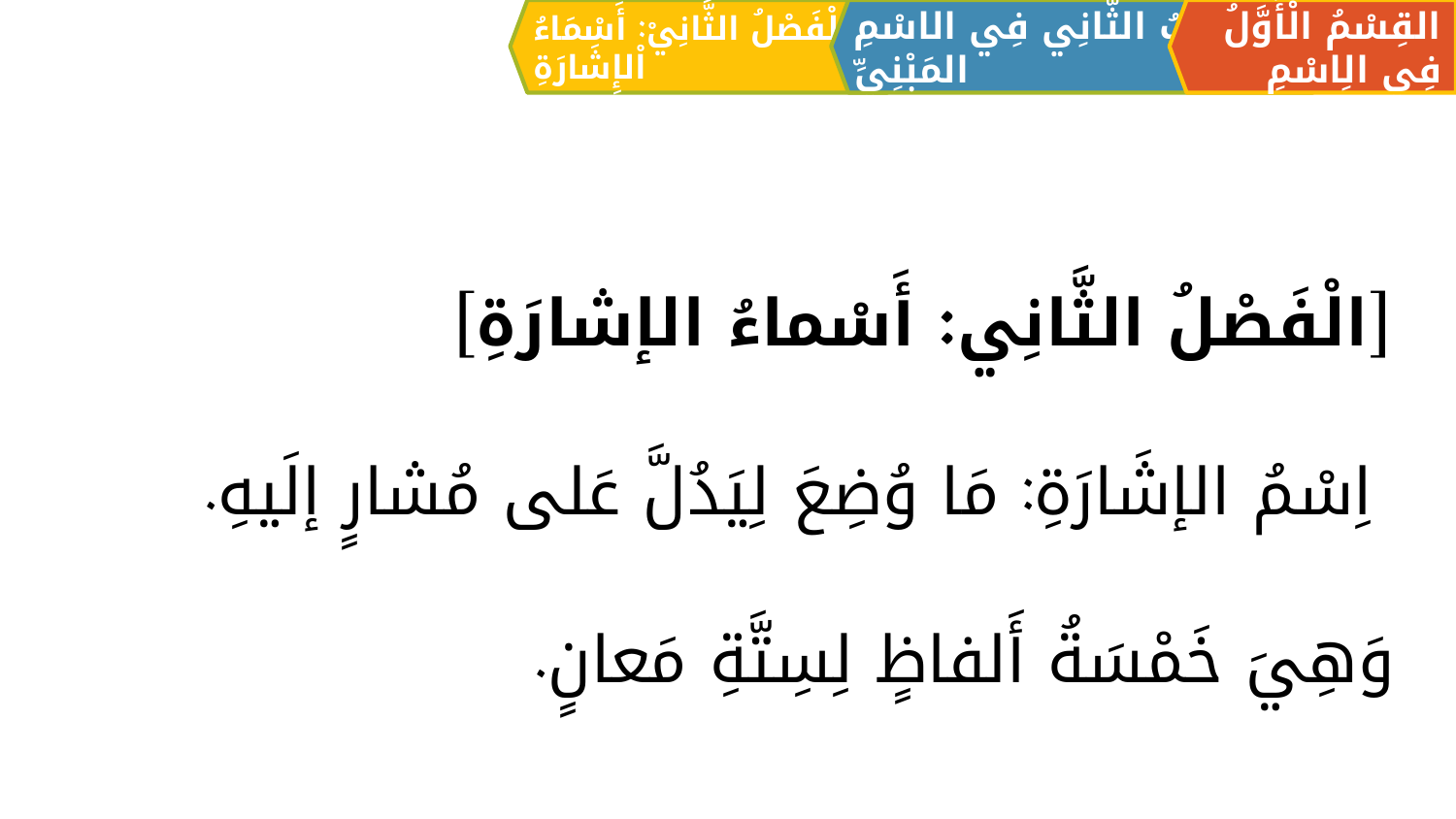

الْفَصْلُ الثَّانِيْ: أَسْمَاءُ اْلإِشَارَةِ
القِسْمُ الْأَوَّلُ فِي الِاسْمِ
اَلبَابُ الثَّانِي فِي الاسْمِ المَبْنِيِّ
[الْفَصْلُ الثَّانِي: أَسْماءُ الإشارَةِ]
 اِسْمُ الإشَارَةِ: مَا وُضِعَ لِيَدُلَّ عَلى مُشارٍ إلَيهِ.
وَهِيَ خَمْسَةُ أَلفاظٍ لِسِتَّةِ مَعانٍ.